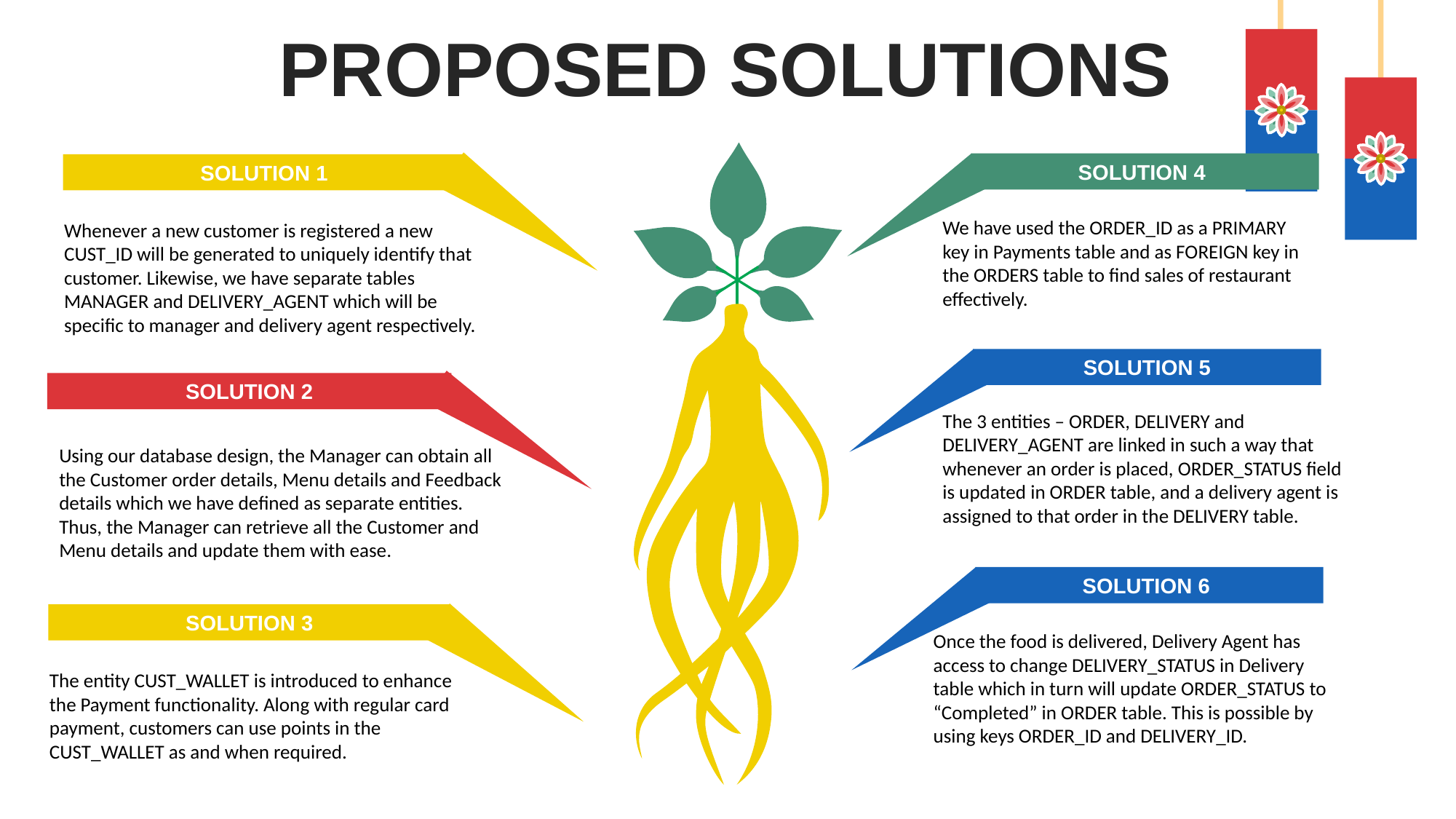

PROPOSED SOLUTIONS

SOLUTION 4
We have used the ORDER_ID as a PRIMARY key in Payments table and as FOREIGN key in the ORDERS table to find sales of restaurant effectively.

SOLUTION 1
Whenever a new customer is registered a new CUST_ID will be generated to uniquely identify that customer. Likewise, we have separate tables MANAGER and DELIVERY_AGENT which will be specific to manager and delivery agent respectively.

SOLUTION 5
The 3 entities – ORDER, DELIVERY and DELIVERY_AGENT are linked in such a way that whenever an order is placed, ORDER_STATUS field is updated in ORDER table, and a delivery agent is assigned to that order in the DELIVERY table.

SOLUTION 2
Using our database design, the Manager can obtain all the Customer order details, Menu details and Feedback details which we have defined as separate entities.
Thus, the Manager can retrieve all the Customer and Menu details and update them with ease.

SOLUTION 6
Once the food is delivered, Delivery Agent has access to change DELIVERY_STATUS in Delivery table which in turn will update ORDER_STATUS to “Completed” in ORDER table. This is possible by using keys ORDER_ID and DELIVERY_ID.

SOLUTION 3
The entity CUST_WALLET is introduced to enhance the Payment functionality. Along with regular card
payment, customers can use points in the CUST_WALLET as and when required.